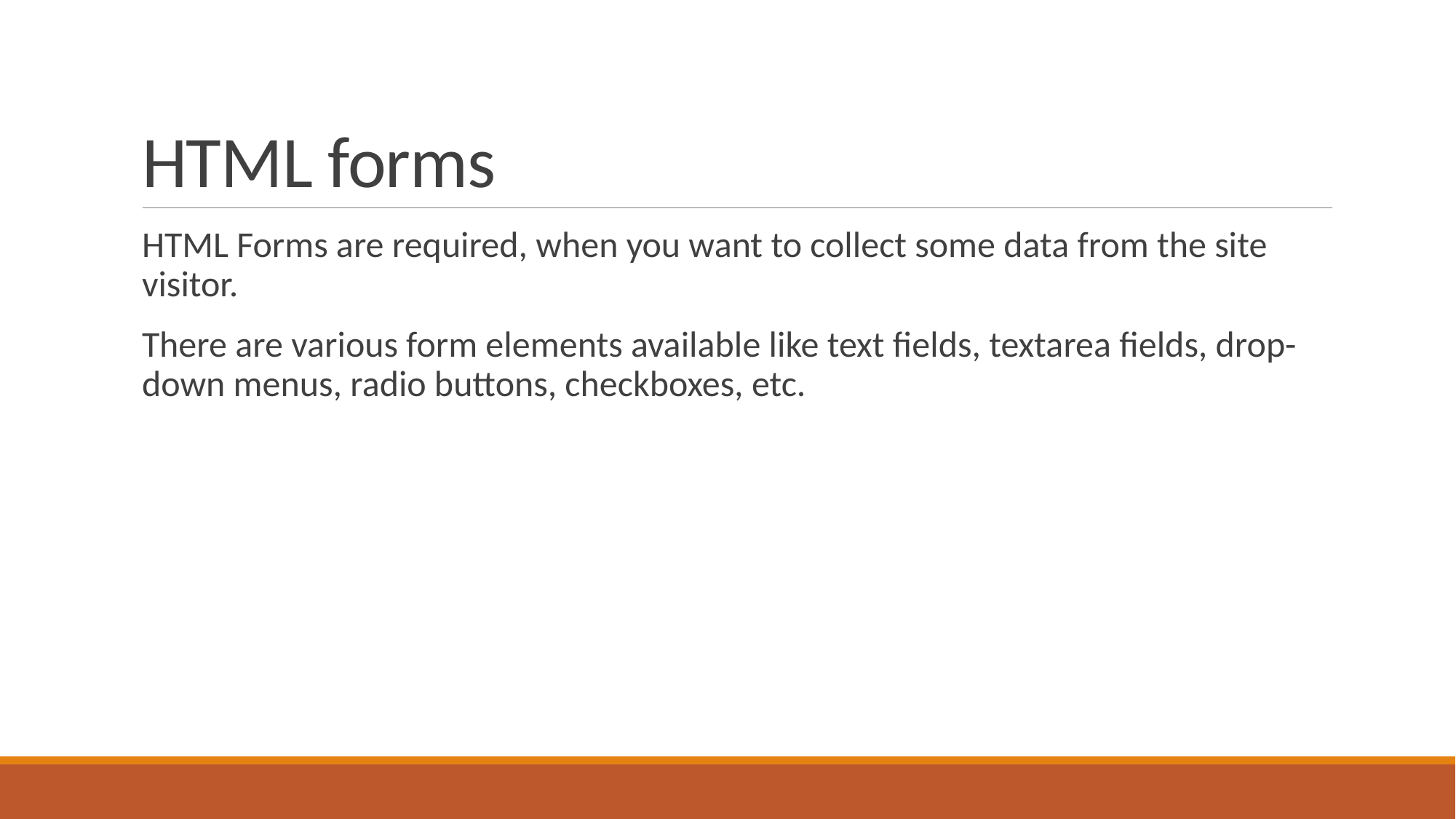

# HTML forms
HTML Forms are required, when you want to collect some data from the site visitor.
There are various form elements available like text fields, textarea fields, drop-down menus, radio buttons, checkboxes, etc.